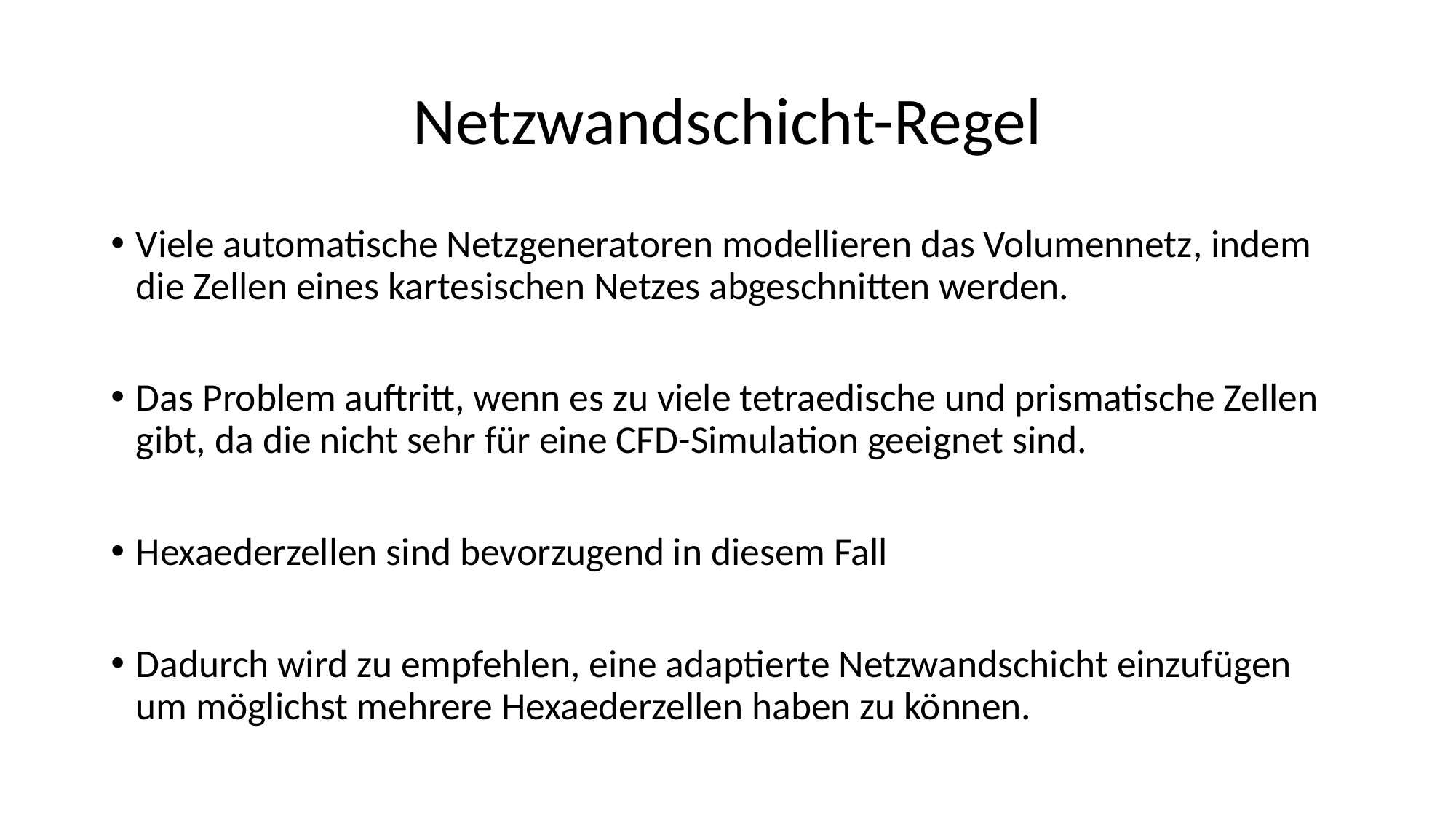

# Netzwandschicht-Regel
Viele automatische Netzgeneratoren modellieren das Volumennetz, indem die Zellen eines kartesischen Netzes abgeschnitten werden.

Das Problem auftritt, wenn es zu viele tetraedische und prismatische Zellen gibt, da die nicht sehr für eine CFD-Simulation geeignet sind.

Hexaederzellen sind bevorzugend in diesem Fall

Dadurch wird zu empfehlen, eine adaptierte Netzwandschicht einzufügen um möglichst mehrere Hexaederzellen haben zu können.